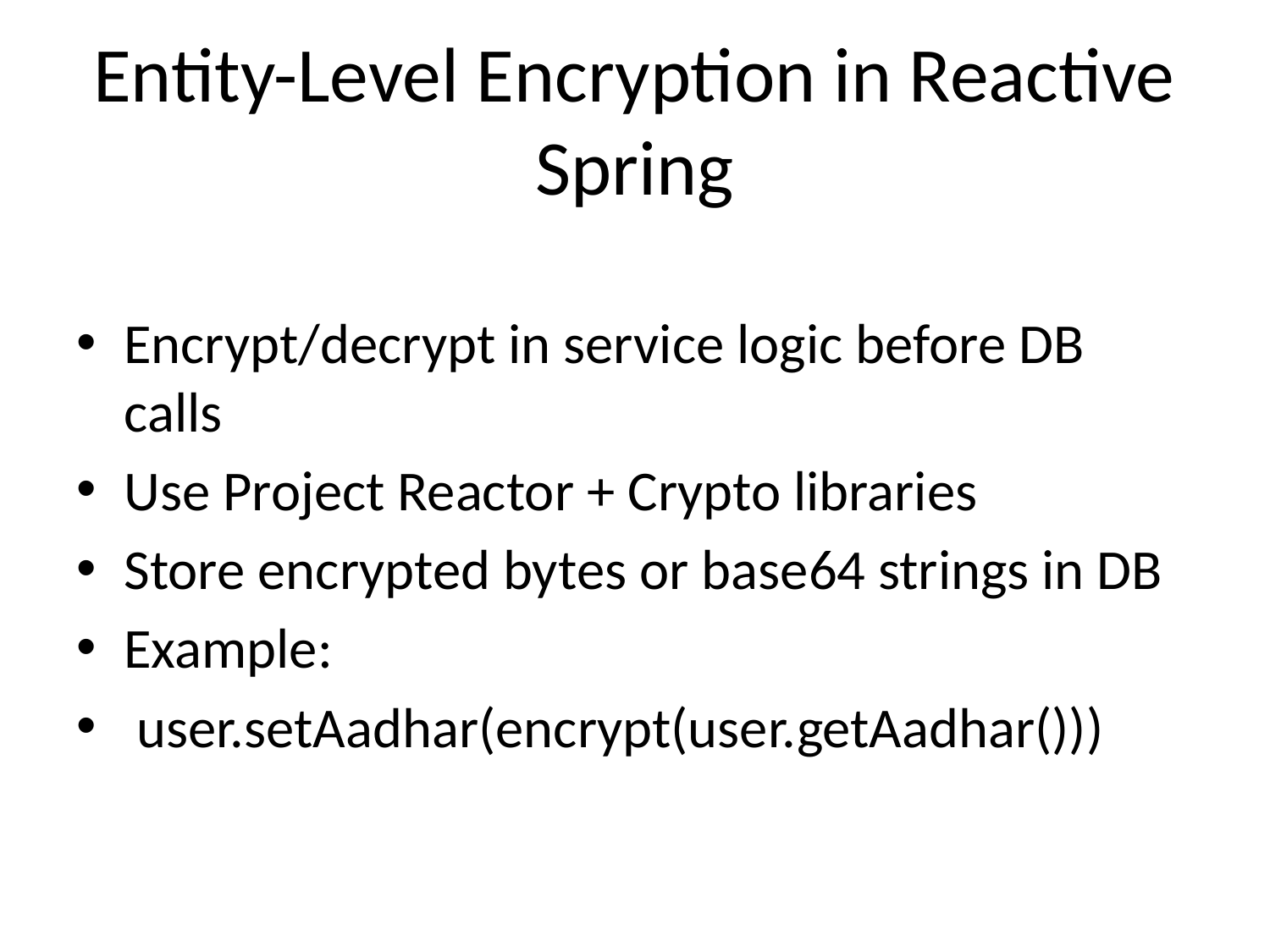

# Entity-Level Encryption in Reactive Spring

Encrypt/decrypt in service logic before DB calls
Use Project Reactor + Crypto libraries
Store encrypted bytes or base64 strings in DB
Example:
 user.setAadhar(encrypt(user.getAadhar()))